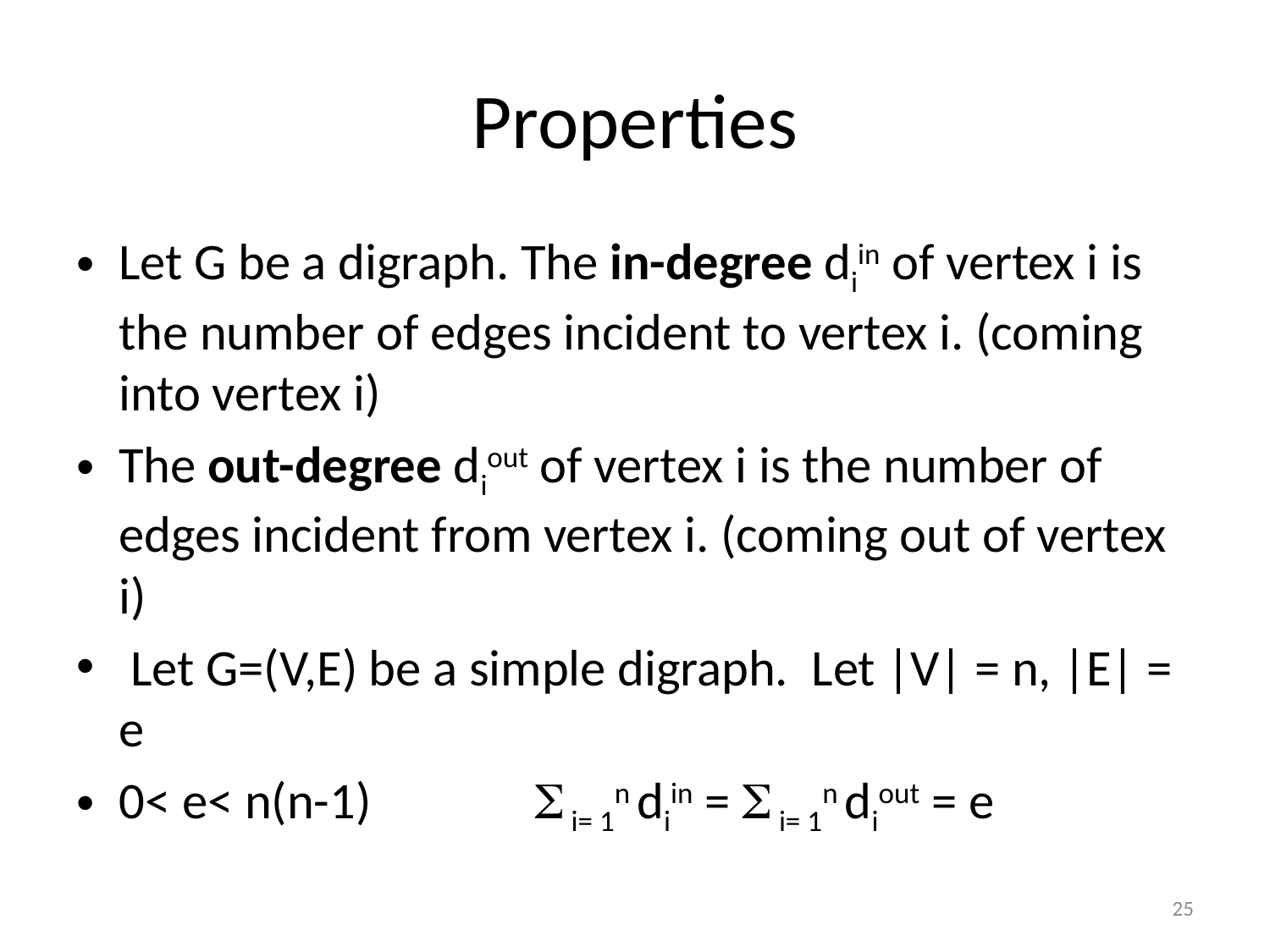

# Properties
Let G be a digraph. The in-degree diin of vertex i is the number of edges incident to vertex i. (coming into vertex i)
The out-degree diout of vertex i is the number of edges incident from vertex i. (coming out of vertex i)
 Let G=(V,E) be a simple digraph.  Let |V| = n, |E| = e
0< e< n(n-1)              Σ i= 1n diin = Σ i= 1n diout = e

25